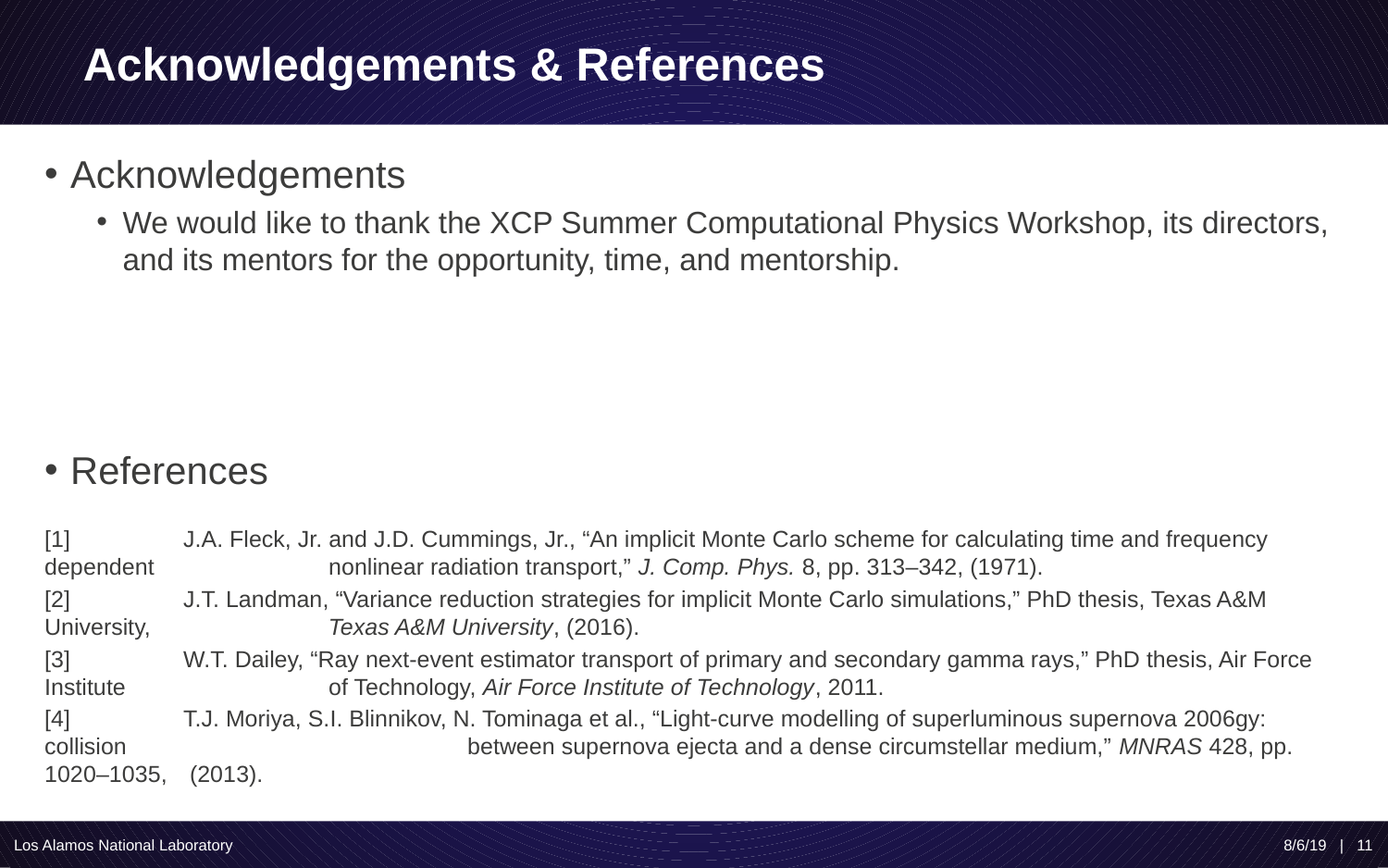

# Acknowledgements & References
Acknowledgements
We would like to thank the XCP Summer Computational Physics Workshop, its directors, and its mentors for the opportunity, time, and mentorship.

References

[1]	J.A. Fleck, Jr. and J.D. Cummings, Jr., “An implicit Monte Carlo scheme for calculating time and frequency dependent		 nonlinear radiation transport,” J. Comp. Phys. 8, pp. 313–342, (1971).
[2]	J.T. Landman, “Variance reduction strategies for implicit Monte Carlo simulations,” PhD thesis, Texas A&M University,		 Texas A&M University, (2016).
[3]	W.T. Dailey, “Ray next-event estimator transport of primary and secondary gamma rays,” PhD thesis, Air Force Institute		 of Technology, Air Force Institute of Technology, 2011.
[4] 	T.J. Moriya, S.I. Blinnikov, N. Tominaga et al., “Light-curve modelling of superluminous supernova 2006gy: collision			 between supernova ejecta and a dense circumstellar medium,” MNRAS 428, pp. 1020–1035,	 (2013).

Los Alamos National Laboratory
8/6/19   |   11